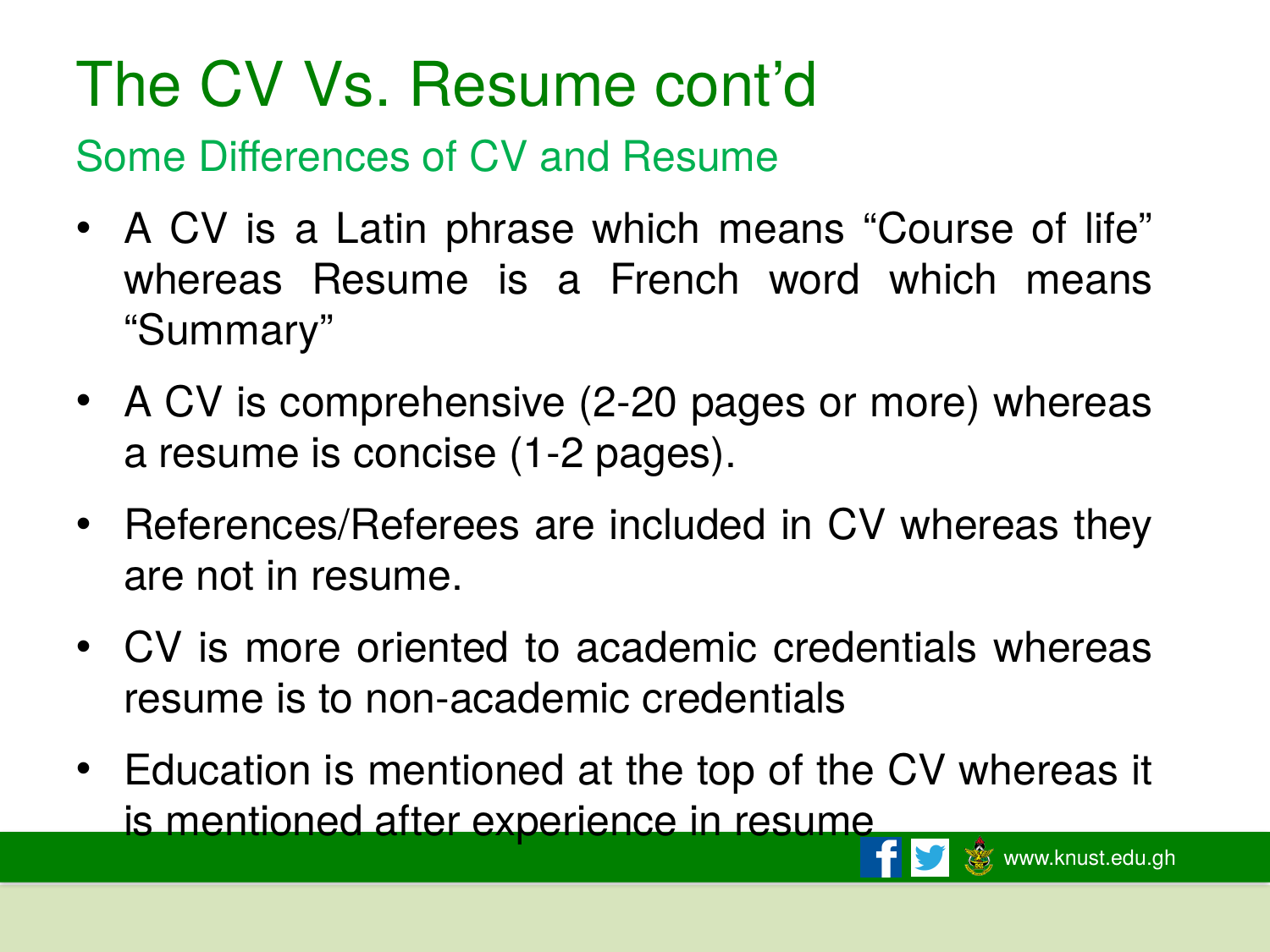

# The CV Vs. Resume cont’d
Some Differences of CV and Resume
A CV is a Latin phrase which means “Course of life” whereas Resume is a French word which means “Summary”
A CV is comprehensive (2-20 pages or more) whereas a resume is concise (1-2 pages).
References/Referees are included in CV whereas they are not in resume.
CV is more oriented to academic credentials whereas resume is to non-academic credentials
Education is mentioned at the top of the CV whereas it is mentioned after experience in resume